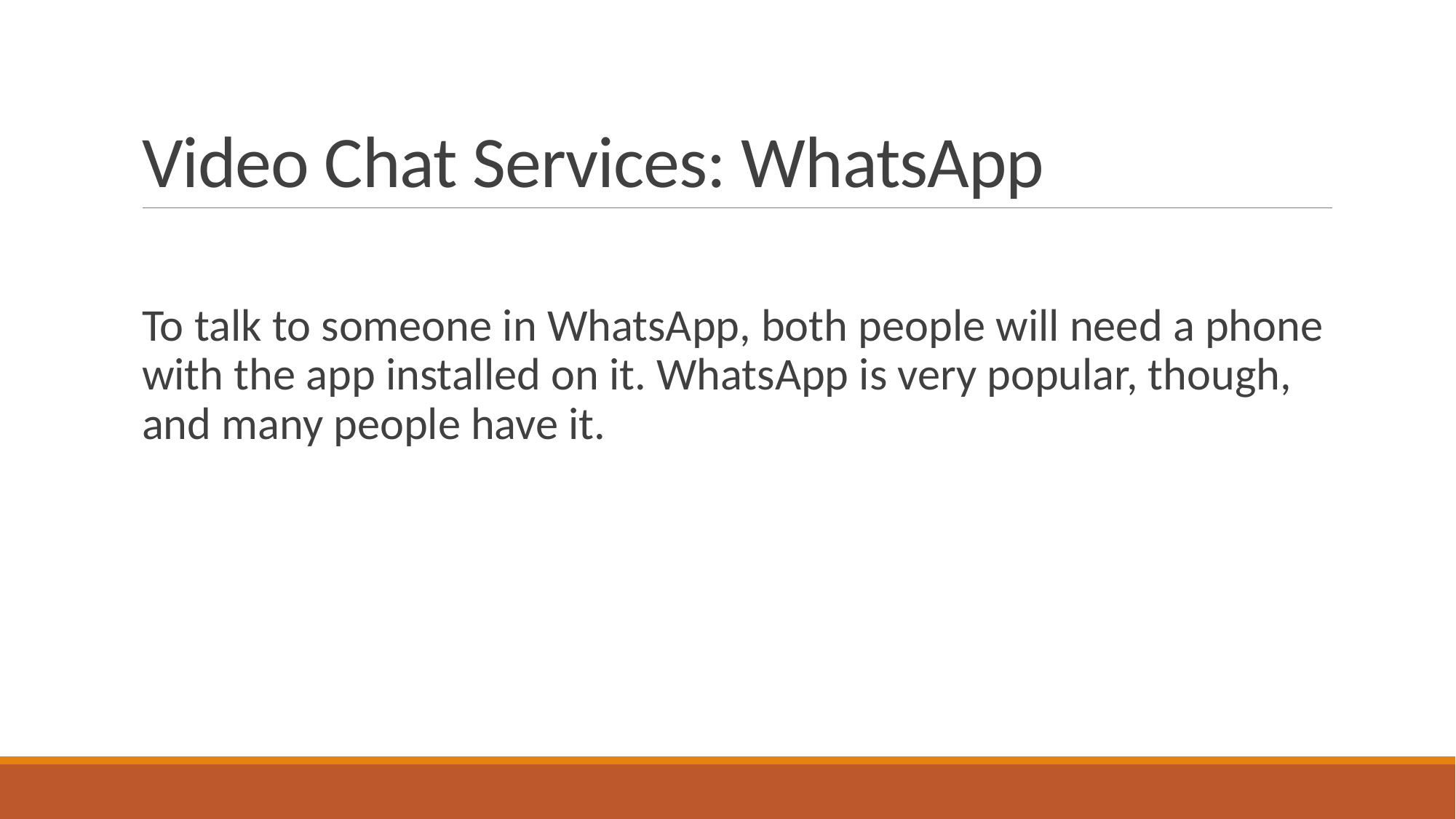

# Video Chat Services: WhatsApp

To talk to someone in WhatsApp, both people will need a phone with the app installed on it. WhatsApp is very popular, though, and many people have it.